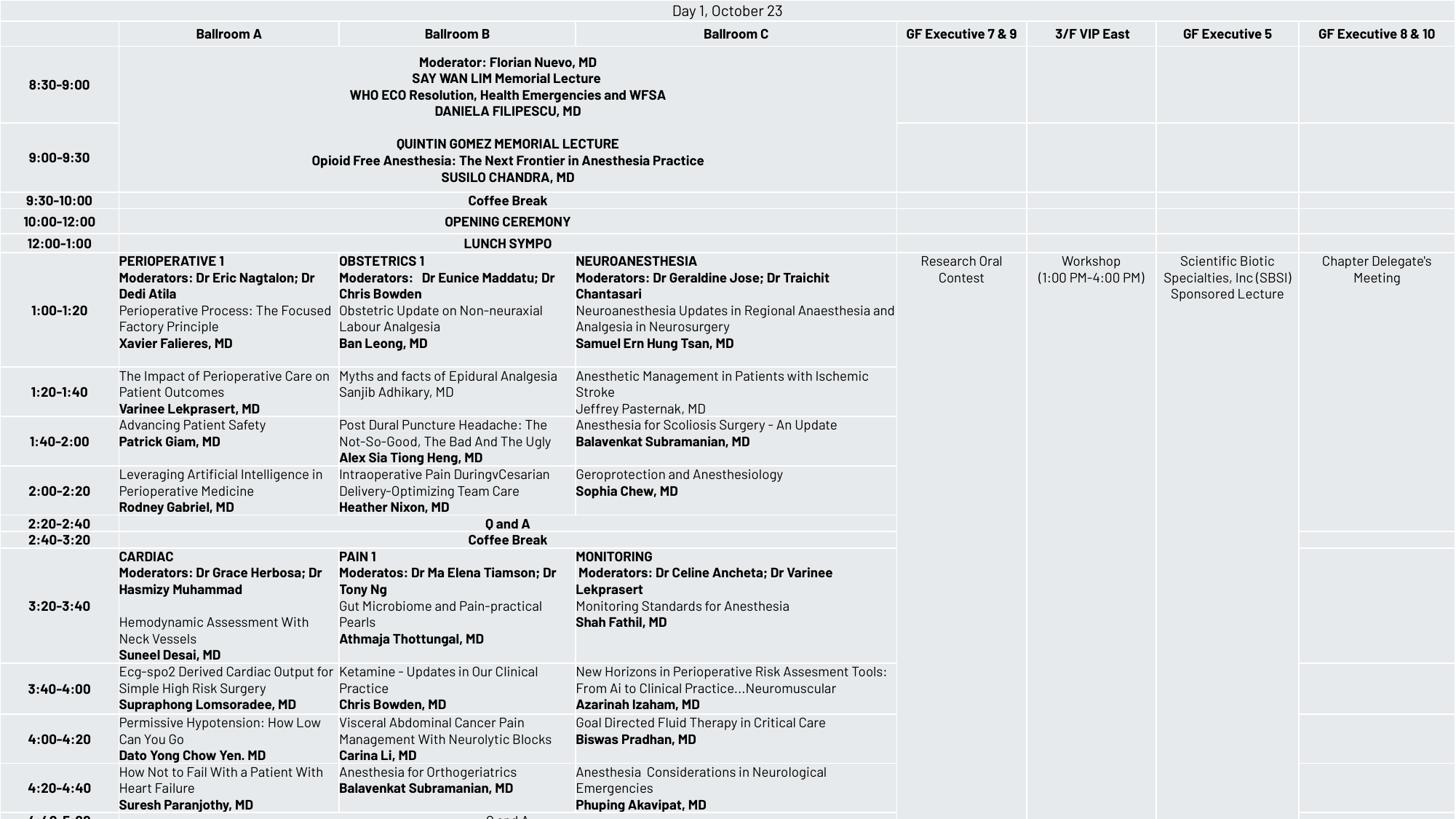

| Day 1, October 23 |  |  |  |  |  |  |  |
| --- | --- | --- | --- | --- | --- | --- | --- |
|  | Ballroom A | Ballroom B | Ballroom C | GF Executive 7 & 9 | 3/F VIP East | GF Executive 5 | GF Executive 8 & 10 |
| 8:30-9:00 | Moderator: Florian Nuevo, MD SAY WAN LIM Memorial Lecture WHO ECO Resolution, Health Emergencies and WFSA DANIELA FILIPESCU, MD QUINTIN GOMEZ MEMORIAL LECTURE Opioid Free Anesthesia: The Next Frontier in Anesthesia Practice SUSILO CHANDRA, MD |  |  |  |  |  |  |
| 9:00-9:30 |  |  |  |  |  |  |  |
| 9:30-10:00 | Coffee Break |  |  |  |  |  |  |
| 10:00-12:00 | OPENING CEREMONY |  |  |  |  |  |  |
| 12:00-1:00 | LUNCH SYMPO |  |  |  |  |  |  |
| 1:00-1:20 | PERIOPERATIVE 1 Moderators: Dr Eric Nagtalon; Dr Dedi Atila Perioperative Process: The Focused Factory Principle Xavier Falieres, MD | OBSTETRICS 1 Moderators: Dr Eunice Maddatu; Dr Chris Bowden Obstetric Update on Non-neuraxial Labour Analgesia Ban Leong, MD | NEUROANESTHESIA Moderators: Dr Geraldine Jose; Dr Traichit Chantasari Neuroanesthesia Updates in Regional Anaesthesia and Analgesia in Neurosurgery Samuel Ern Hung Tsan, MD | Research Oral Contest | Workshop (1:00 PM-4:00 PM) | Scientific Biotic Specialties, Inc (SBSI) Sponsored Lecture | Chapter Delegate's Meeting |
| 1:20-1:40 | The Impact of Perioperative Care on Patient Outcomes Varinee Lekprasert, MD | Myths and facts of Epidural Analgesia Sanjib Adhikary, MD | Anesthetic Management in Patients with Ischemic Stroke Jeffrey Pasternak, MD |  |  |  |  |
| 1:40-2:00 | Advancing Patient Safety Patrick Giam, MD | Post Dural Puncture Headache: The Not-So-Good, The Bad And The Ugly Alex Sia Tiong Heng, MD | Anesthesia for Scoliosis Surgery - An Update Balavenkat Subramanian, MD |  |  |  |  |
| 2:00-2:20 | Leveraging Artificial Intelligence in Perioperative Medicine Rodney Gabriel, MD | Intraoperative Pain DuringvCesarian Delivery-Optimizing Team Care Heather Nixon, MD | Geroprotection and Anesthesiology Sophia Chew, MD |  |  |  |  |
| 2:20-2:40 | Q and A |  |  |  |  |  |  |
| 2:40-3:20 | Coffee Break |  |  |  |  |  |  |
| 3:20-3:40 | CARDIAC Moderators: Dr Grace Herbosa; Dr Hasmizy Muhammad Hemodynamic Assessment With Neck Vessels Suneel Desai, MD | PAIN 1 Moderatos: Dr Ma Elena Tiamson; Dr Tony Ng Gut Microbiome and Pain-practical Pearls Athmaja Thottungal, MD | MONITORING Moderators: Dr Celine Ancheta; Dr Varinee Lekprasert Monitoring Standards for Anesthesia Shah Fathil, MD |  |  |  |  |
| 3:40-4:00 | Ecg-spo2 Derived Cardiac Output for Simple High Risk Surgery Supraphong Lomsoradee, MD | Ketamine - Updates in Our Clinical Practice Chris Bowden, MD | New Horizons in Perioperative Risk Assesment Tools: From Ai to Clinical Practice...Neuromuscular Azarinah Izaham, MD |  |  |  |  |
| 4:00-4:20 | Permissive Hypotension: How Low Can You Go Dato Yong Chow Yen. MD | Visceral Abdominal Cancer Pain Management With Neurolytic Blocks Carina Li, MD | Goal Directed Fluid Therapy in Critical Care Biswas Pradhan, MD |  |  |  |  |
| 4:20-4:40 | How Not to Fail With a Patient With Heart Failure Suresh Paranjothy, MD | Anesthesia for Orthogeriatrics Balavenkat Subramanian, MD | Anesthesia Considerations in Neurological Emergencies Phuping Akavipat, MD |  |  |  |  |
| 4:40-5:00 | Q and A |  |  |  |  |  |  |